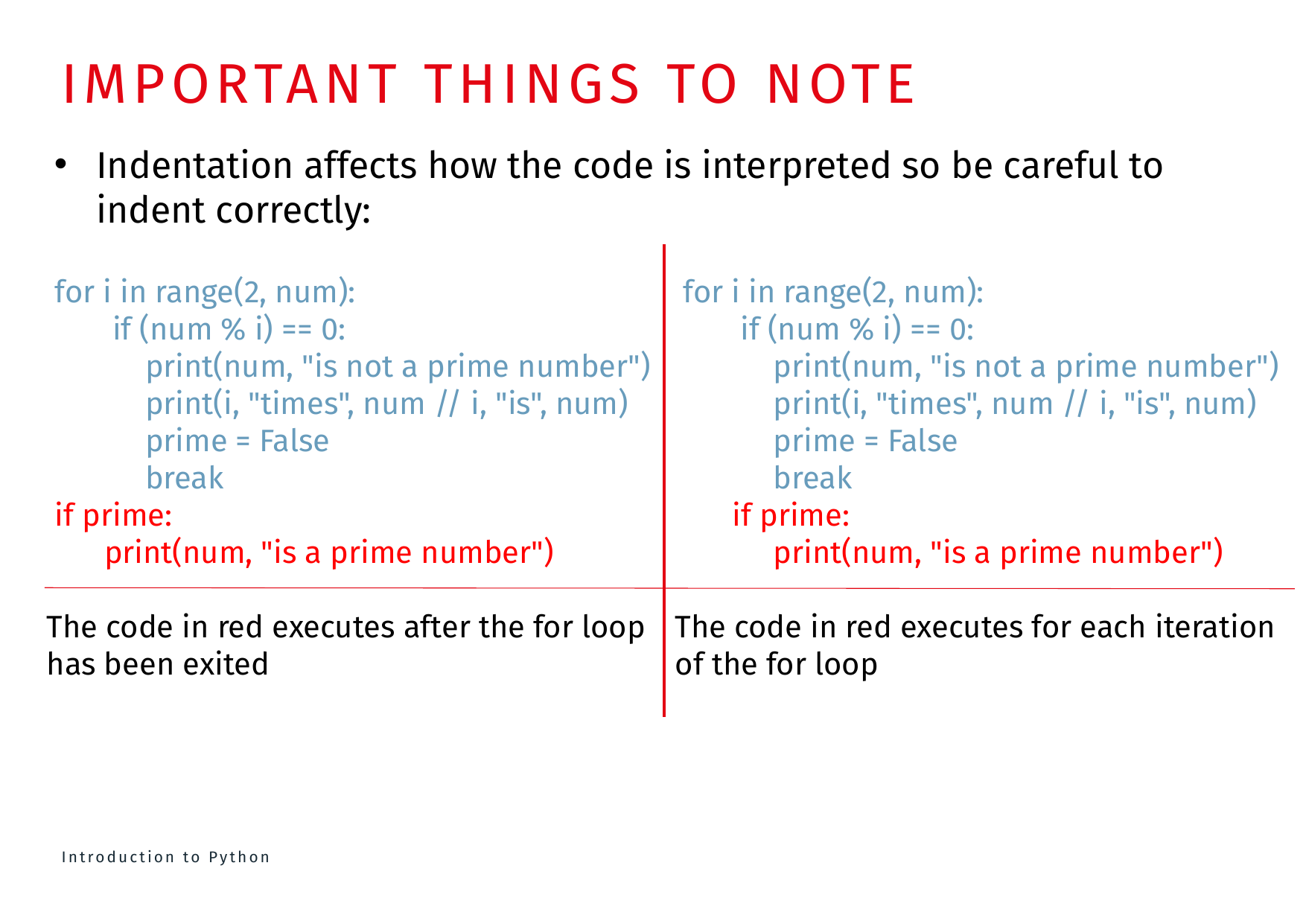

# important things to note
Indentation affects how the code is interpreted so be careful to indent correctly:

 for i in range(2, num):
        if (num % i) == 0:
            print(num, "is not a prime number")
            print(i, "times", num // i, "is", num)
            prime = False
            break
 if prime:
       print(num, "is a prime number")

The code in red executes after the for loop
has been exited
 for i in range(2, num):
        if (num % i) == 0:
            print(num, "is not a prime number")
            print(i, "times", num // i, "is", num)
            prime = False
            break
       if prime:
            print(num, "is a prime number")

The code in red executes for each iteration
of the for loop
Introduction to Python